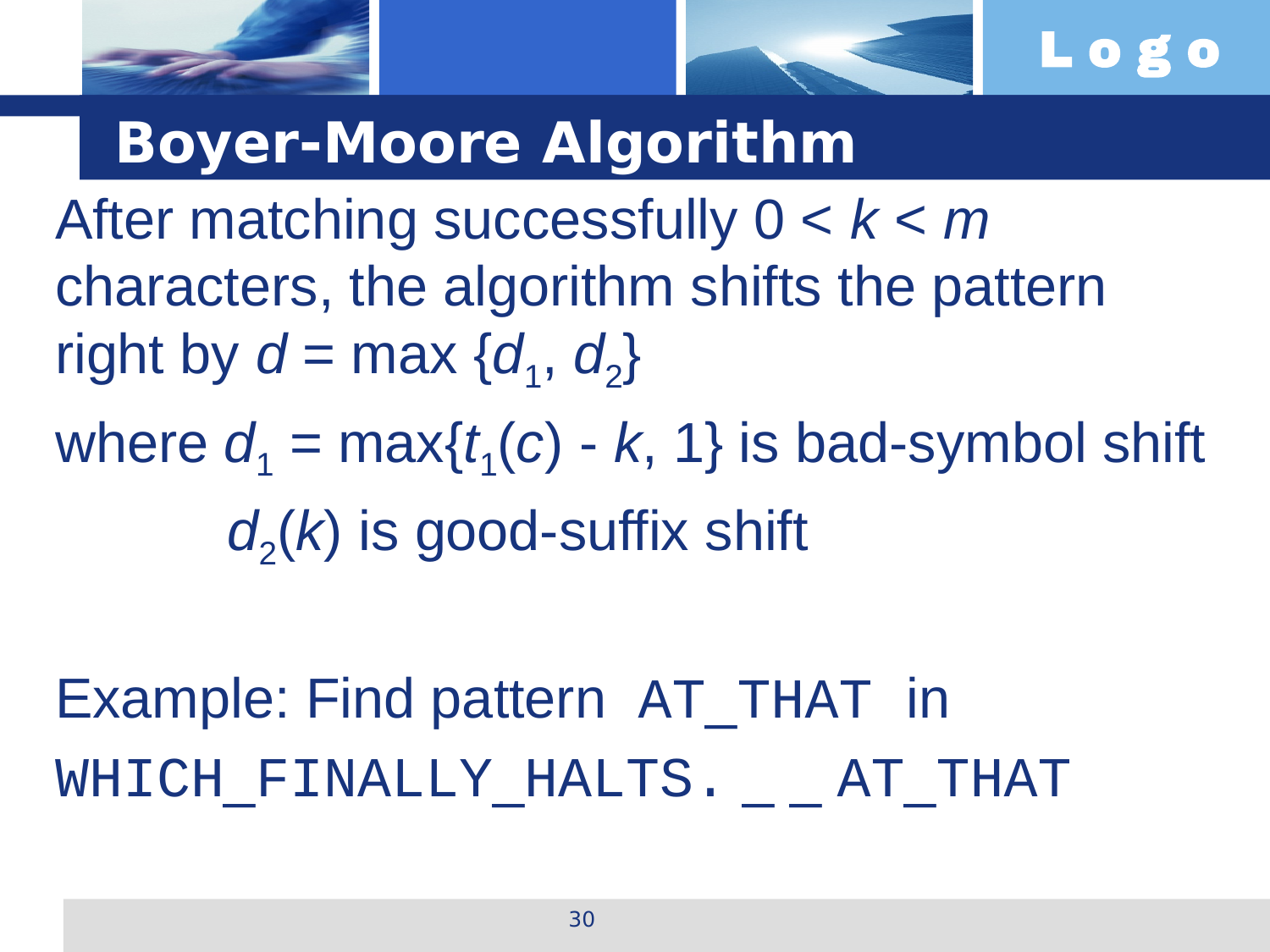

# Boyer-Moore Algorithm
After matching successfully 0 < k < m characters, the algorithm shifts the pattern right by d = max {d1, d2}
where d1 = max{t1(c) - k, 1} is bad-symbol shift
           d2(k) is good-suffix shift

Example: Find pattern  AT_THAT in
WHICH_FINALLY_HALTS. _ _ AT_THAT

30